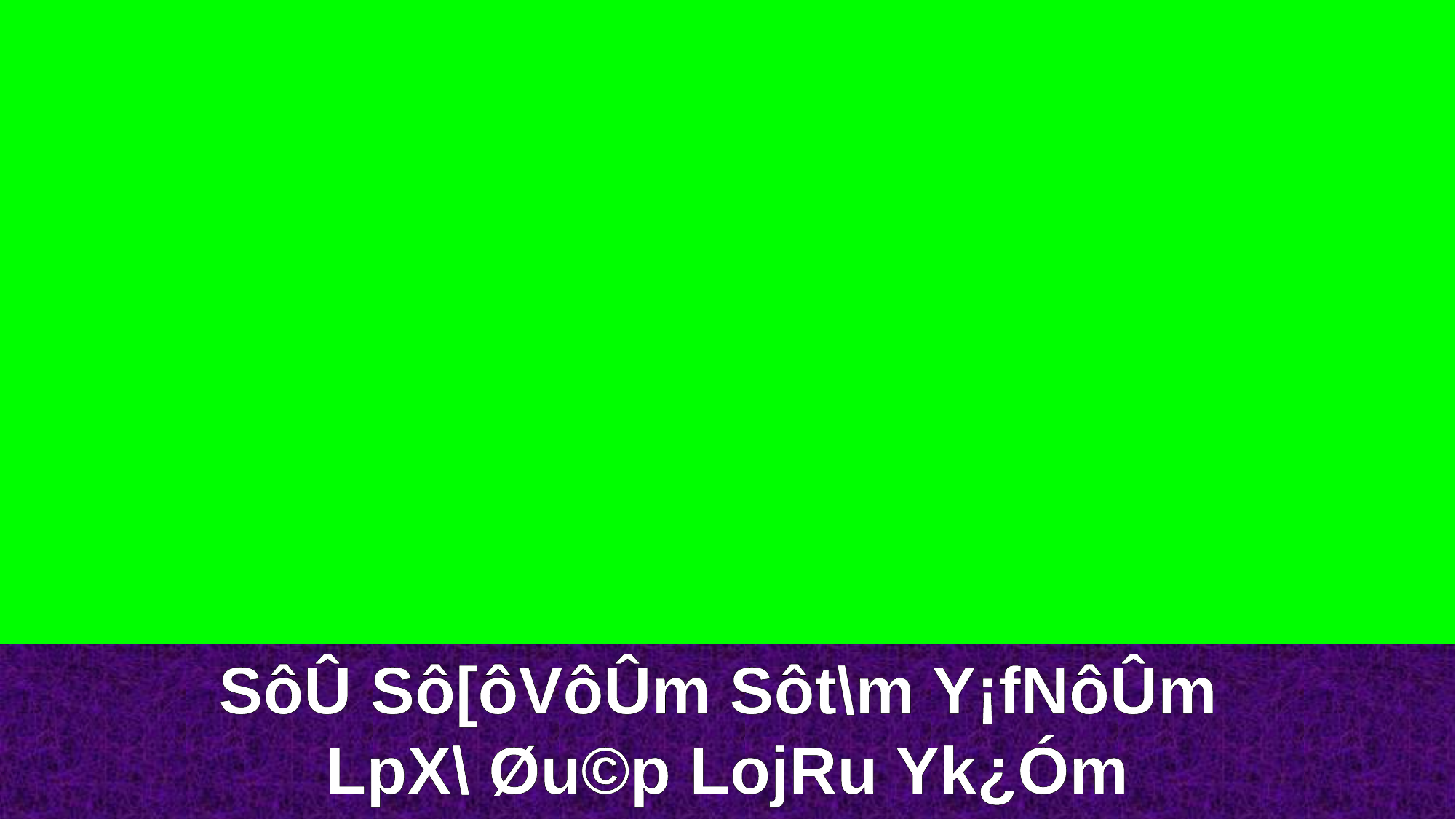

SôÛ Sô[ôVôÛm Sôt\m Y¡fNôÛm
LpX\ Øu©p LojRu Yk¿Óm